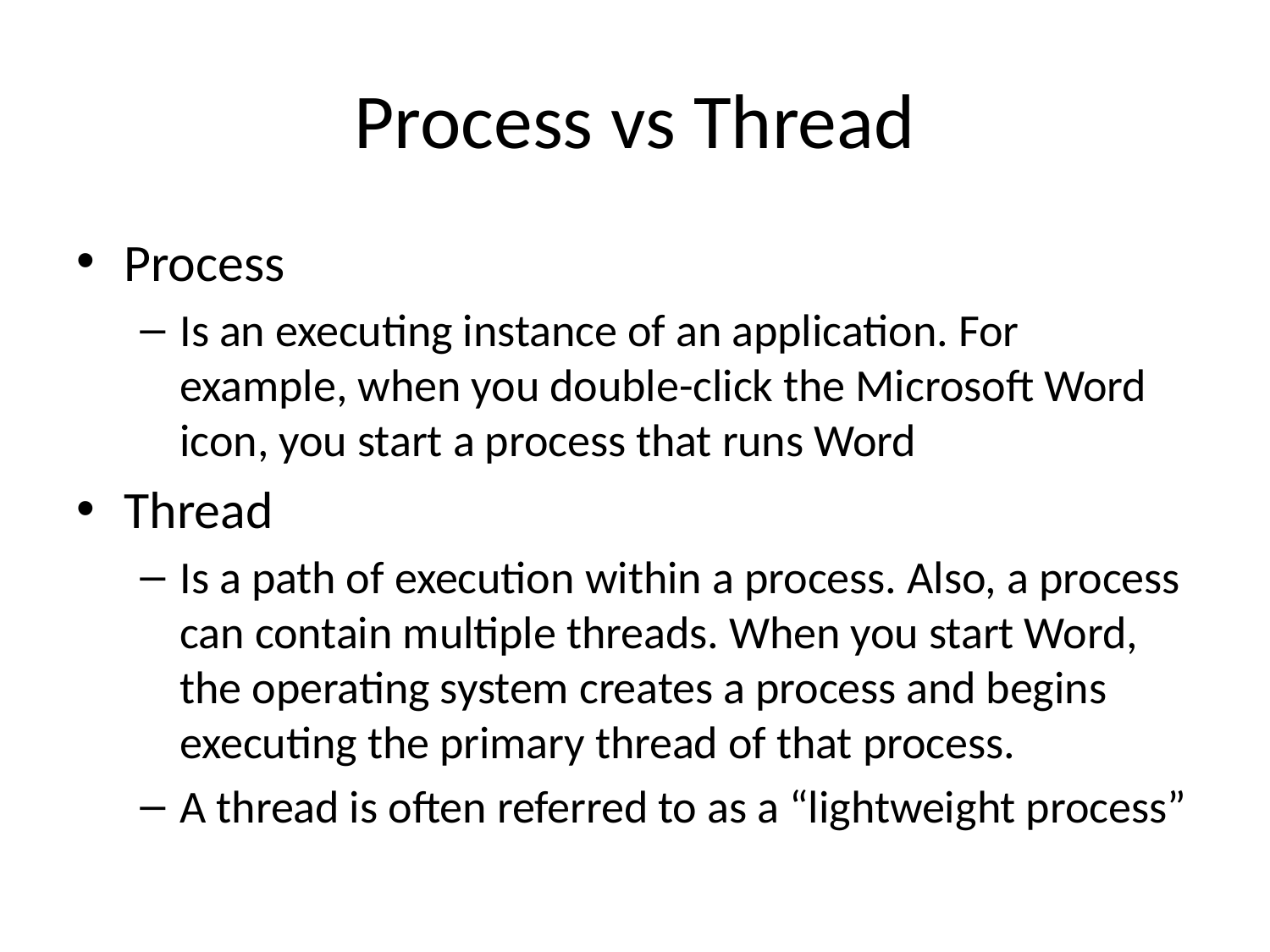

# Process vs Thread
Process
Is an executing instance of an application. For example, when you double-click the Microsoft Word icon, you start a process that runs Word
Thread
Is a path of execution within a process. Also, a process can contain multiple threads. When you start Word, the operating system creates a process and begins executing the primary thread of that process.
A thread is often referred to as a “lightweight process”